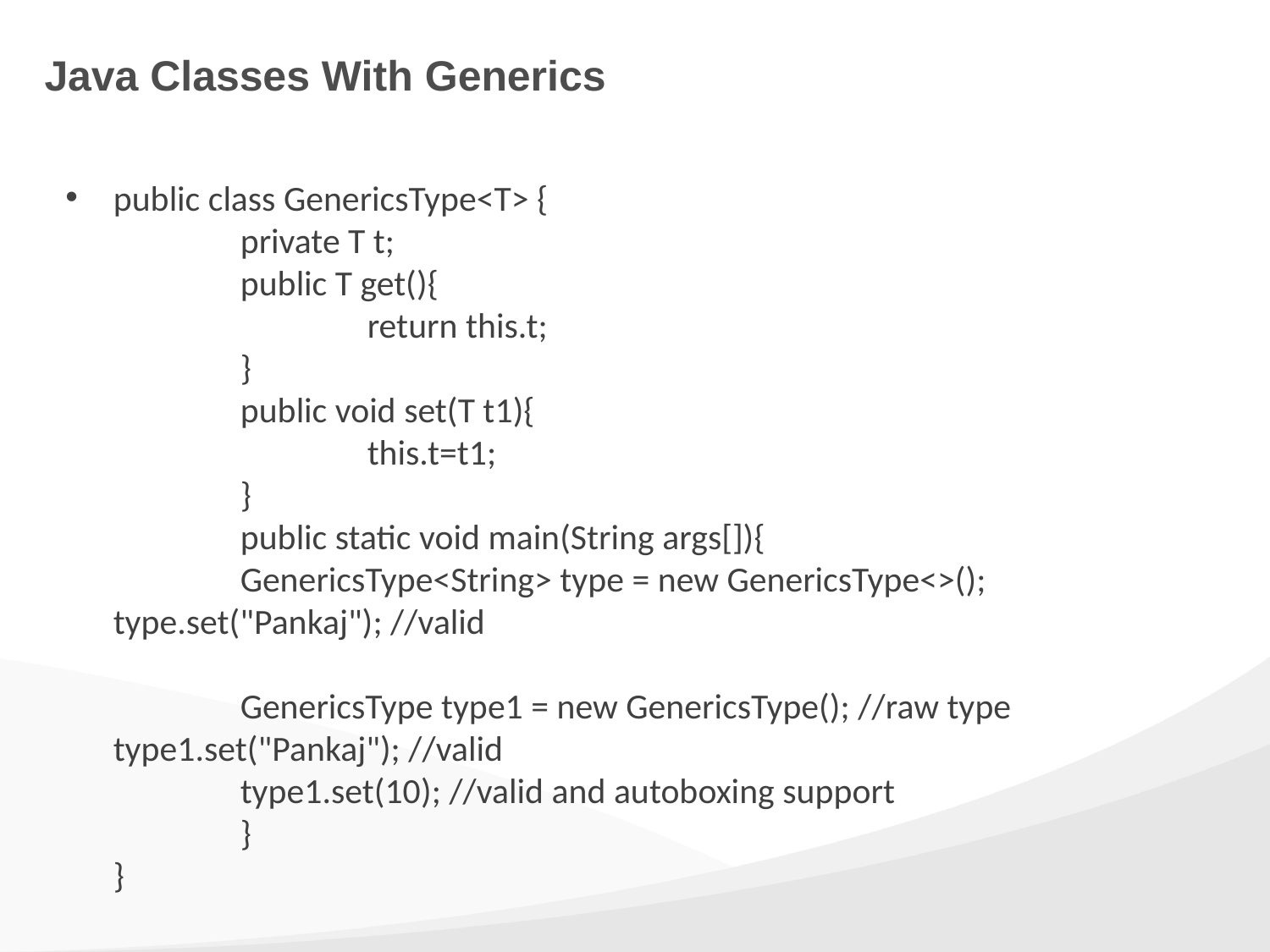

# Java Classes With Generics
public class GenericsType<T> {
	private T t;
	public T get(){
		return this.t;
	}
	public void set(T t1){
		this.t=t1;
	}
	public static void main(String args[]){
	GenericsType<String> type = new GenericsType<>(); 	type.set("Pankaj"); //valid
	GenericsType type1 = new GenericsType(); //raw type 	type1.set("Pankaj"); //valid
	type1.set(10); //valid and autoboxing support
	}
}